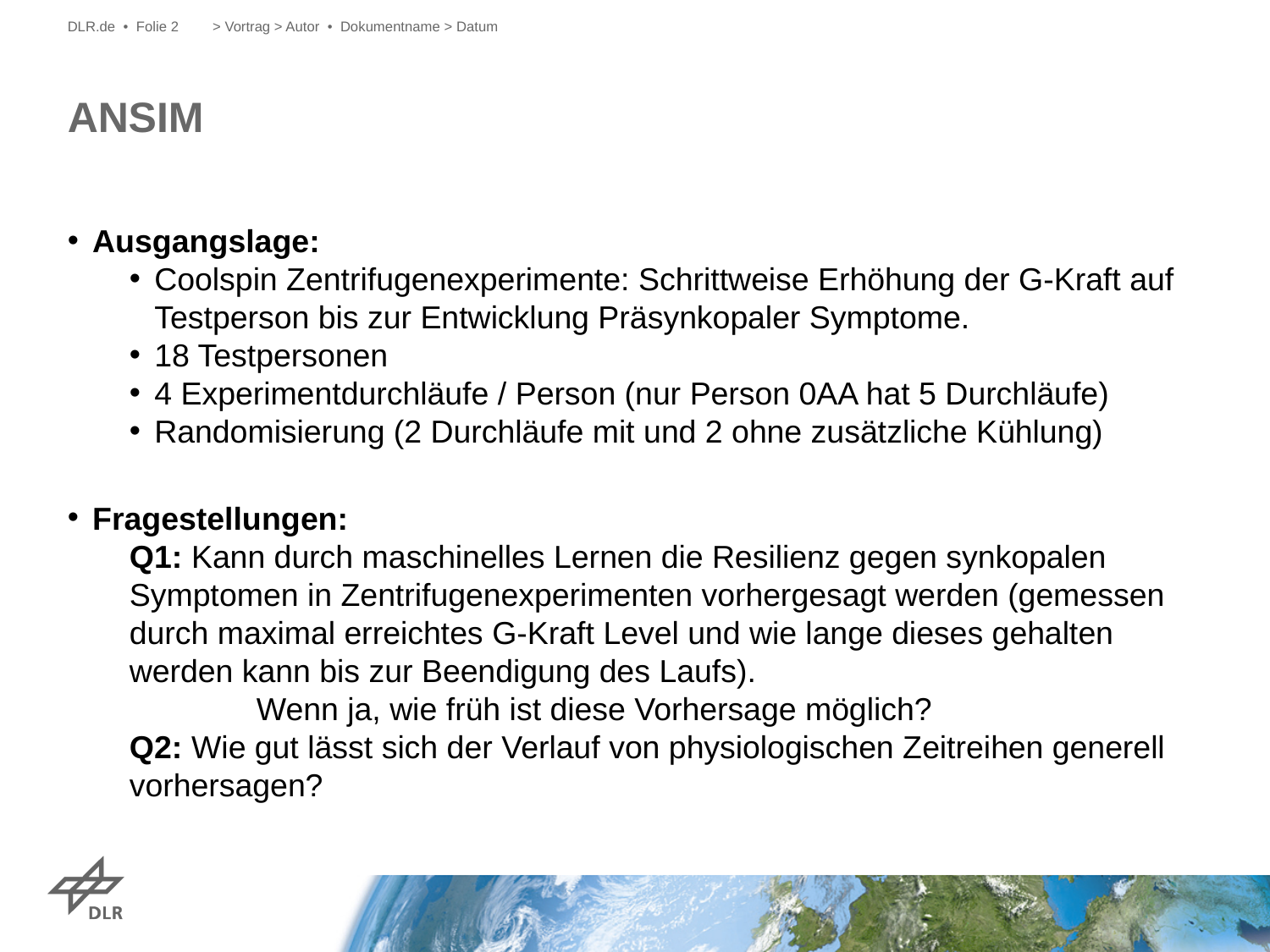

DLR.de  •  Folie 2
> Vortrag > Autor  •  Dokumentname > Datum
# ANSIM
Ausgangslage:
Coolspin Zentrifugenexperimente: Schrittweise Erhöhung der G-Kraft auf Testperson bis zur Entwicklung Präsynkopaler Symptome.
18 Testpersonen
4 Experimentdurchläufe / Person (nur Person 0AA hat 5 Durchläufe)
Randomisierung (2 Durchläufe mit und 2 ohne zusätzliche Kühlung)

Fragestellungen:
Q1: Kann durch maschinelles Lernen die Resilienz gegen synkopalen Symptomen in Zentrifugenexperimenten vorhergesagt werden (gemessen durch maximal erreichtes G-Kraft Level und wie lange dieses gehalten werden kann bis zur Beendigung des Laufs).
	Wenn ja, wie früh ist diese Vorhersage möglich?
Q2: Wie gut lässt sich der Verlauf von physiologischen Zeitreihen generell vorhersagen?